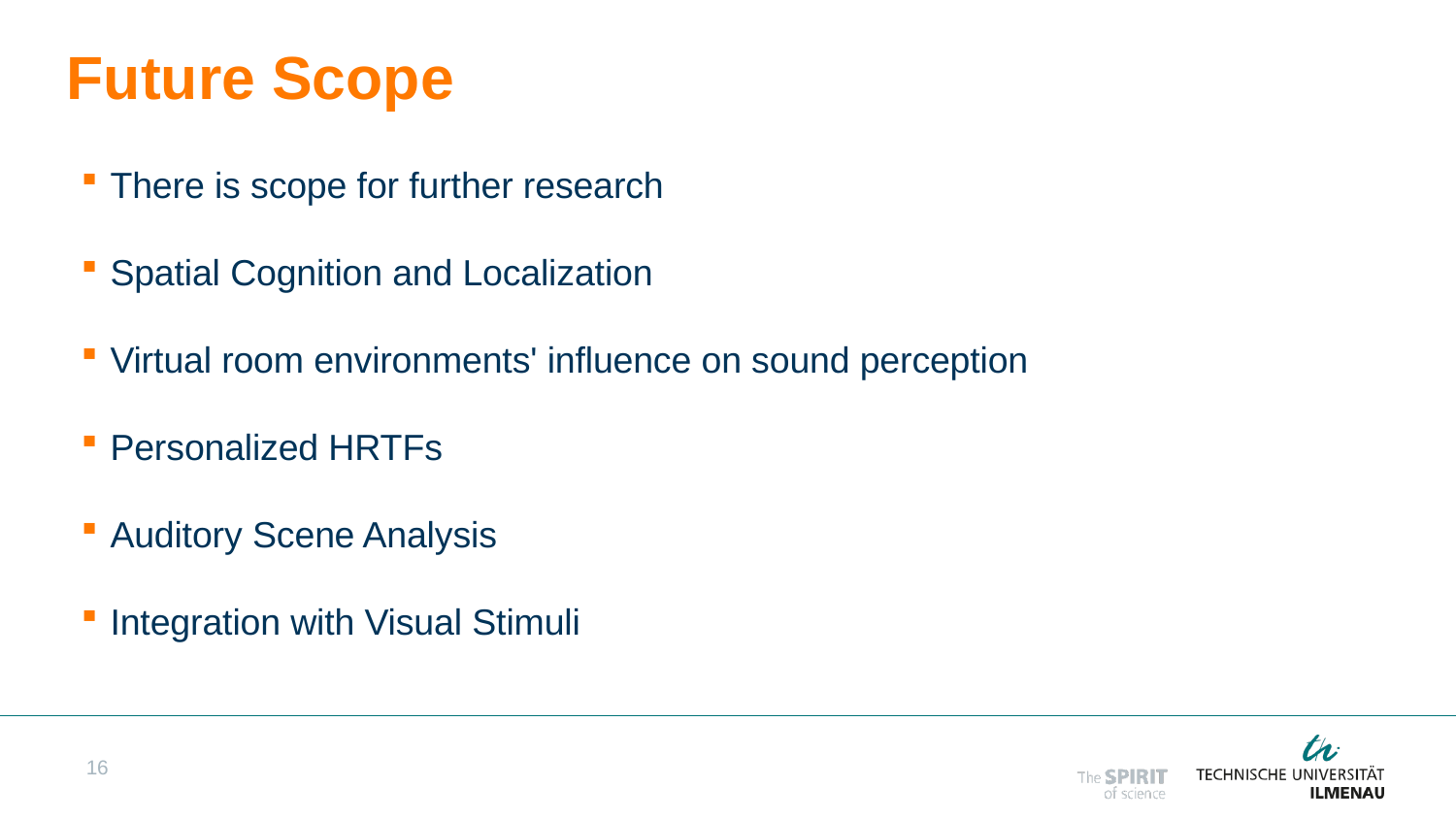

# Future Scope
There is scope for further research

Spatial Cognition and Localization

Virtual room environments' influence on sound perception

Personalized HRTFs

Auditory Scene Analysis

Integration with Visual Stimuli

16